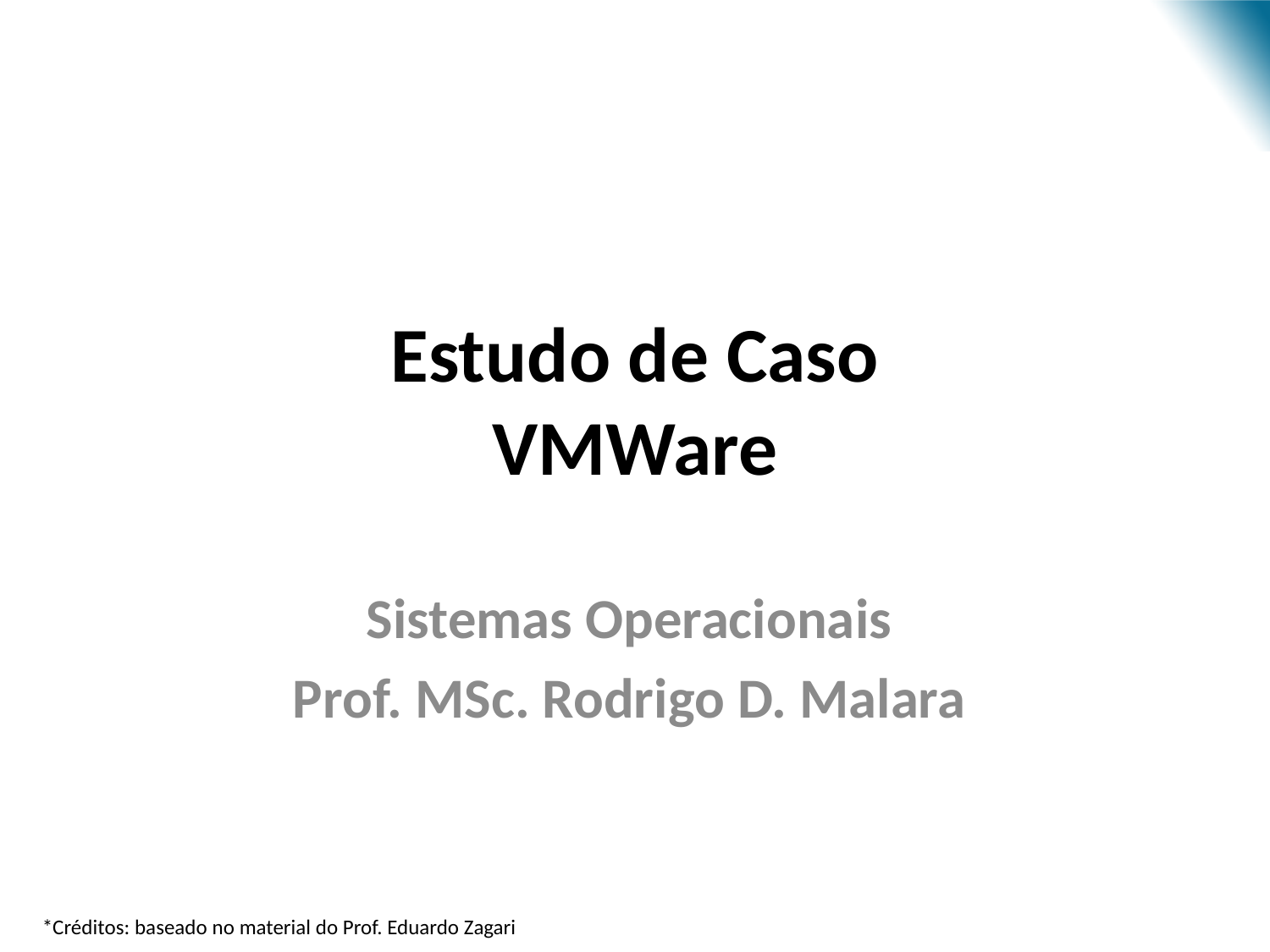

# Estudo de Caso VMWare
Sistemas Operacionais
Prof. MSc. Rodrigo D. Malara
*Créditos: baseado no material do Prof. Eduardo Zagari